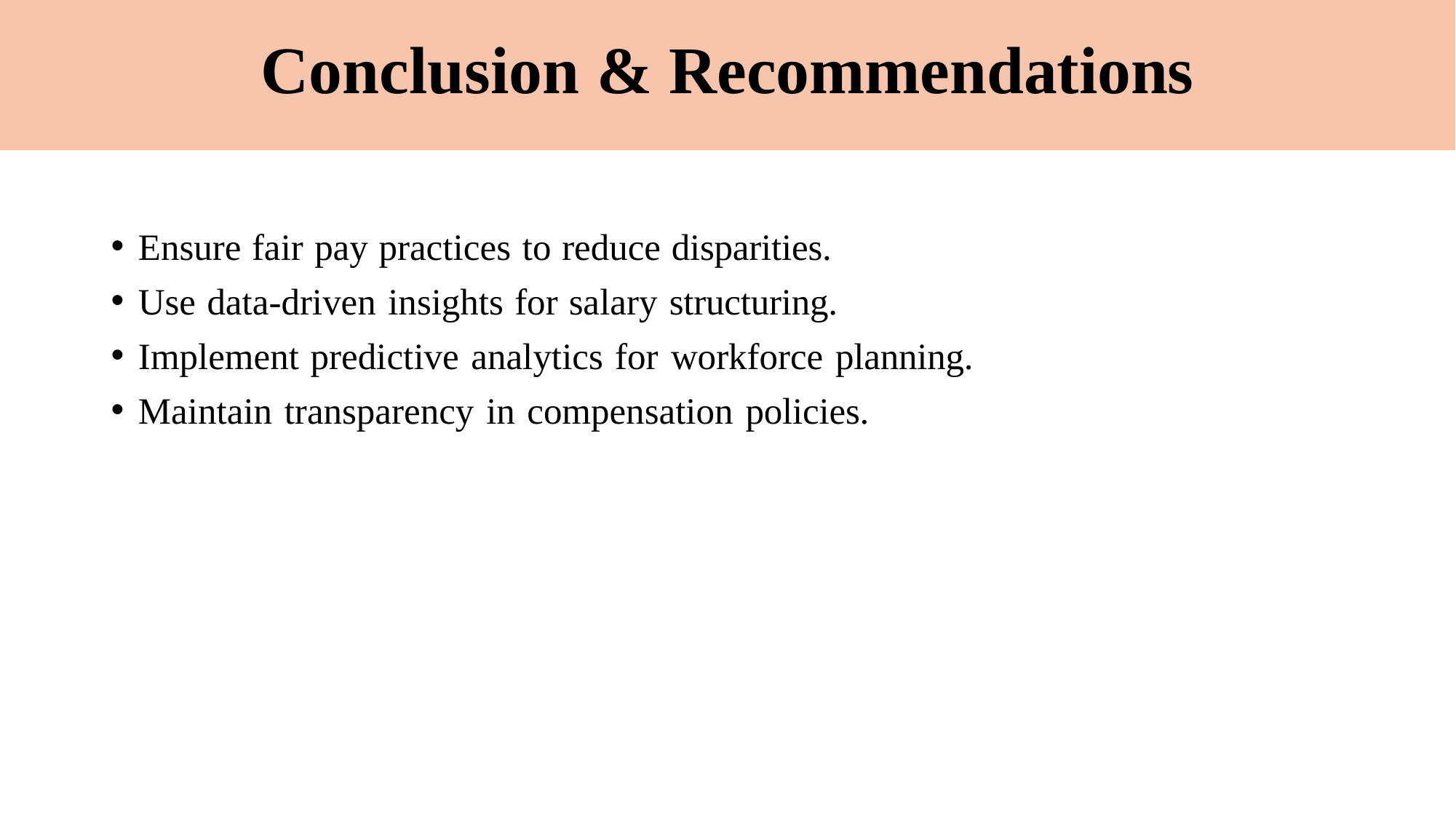

# Conclusion & Recommendations
Ensure fair pay practices to reduce disparities.
Use data-driven insights for salary structuring.
Implement predictive analytics for workforce planning.
Maintain transparency in compensation policies.